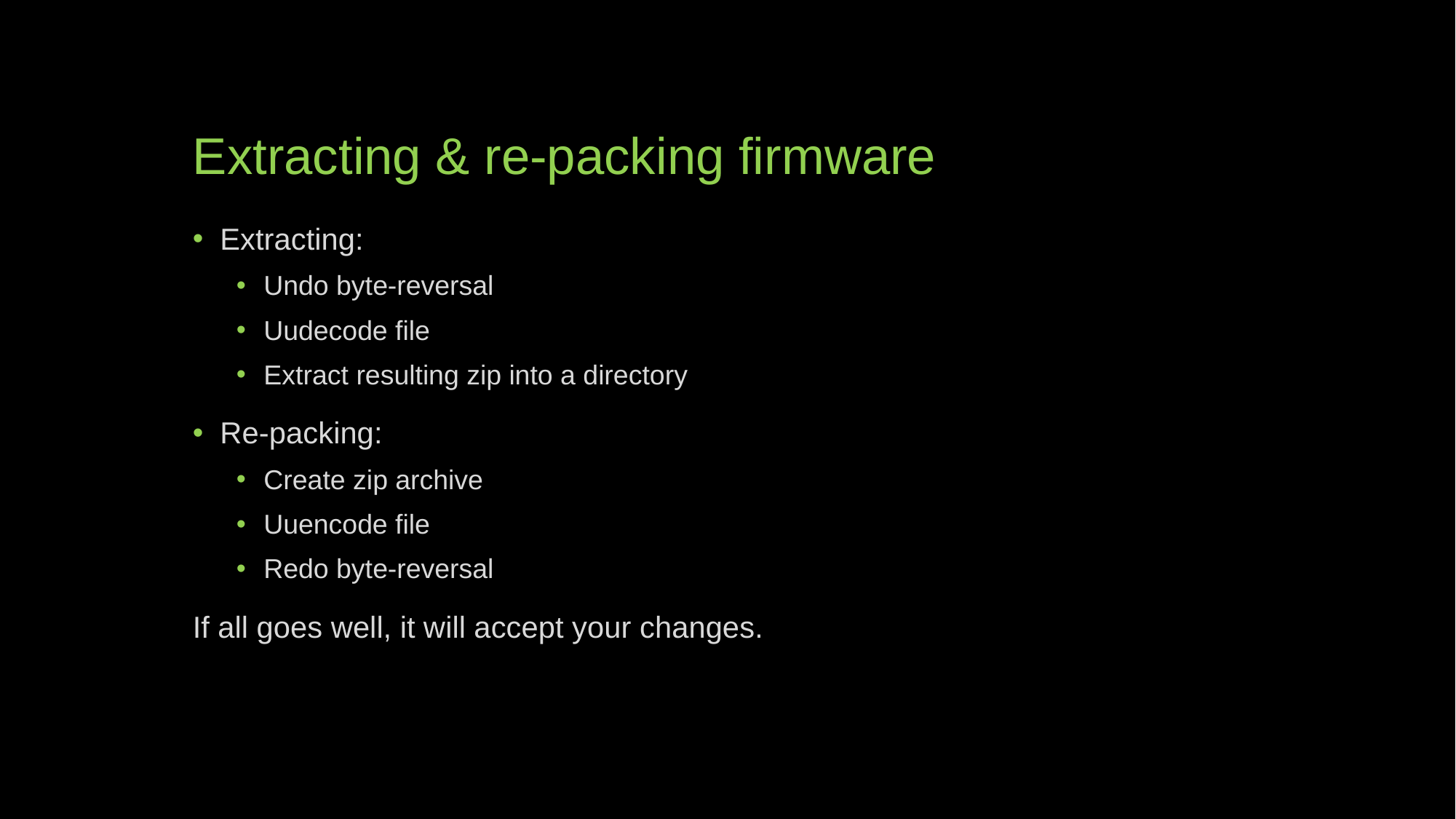

# Extracting & re-packing firmware
Extracting:
Undo byte-reversal
Uudecode file
Extract resulting zip into a directory
Re-packing:
Create zip archive
Uuencode file
Redo byte-reversal
If all goes well, it will accept your changes.